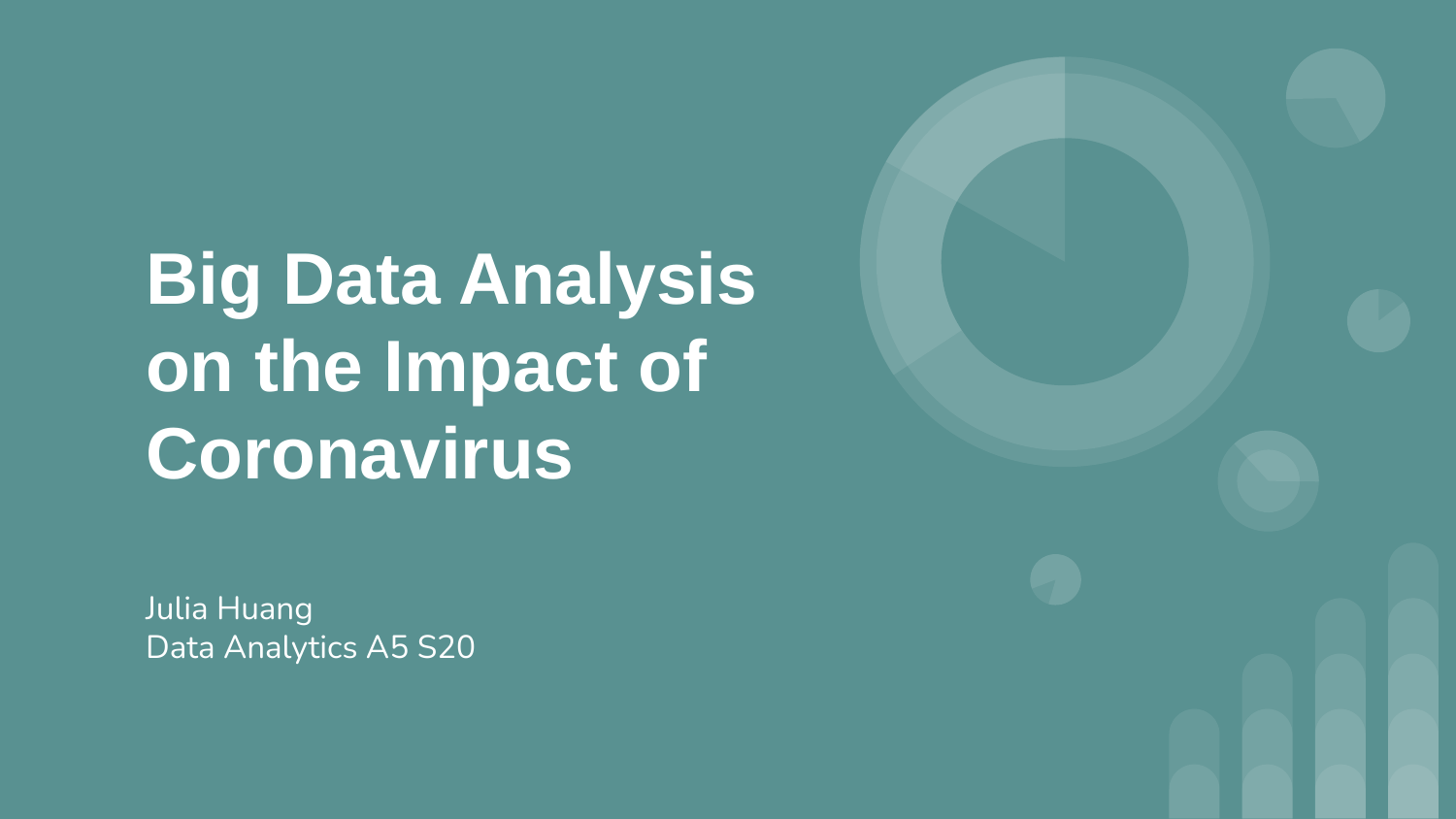

# Big Data Analysis on the Impact of Coronavirus

Julia Huang
Data Analytics A5 S20